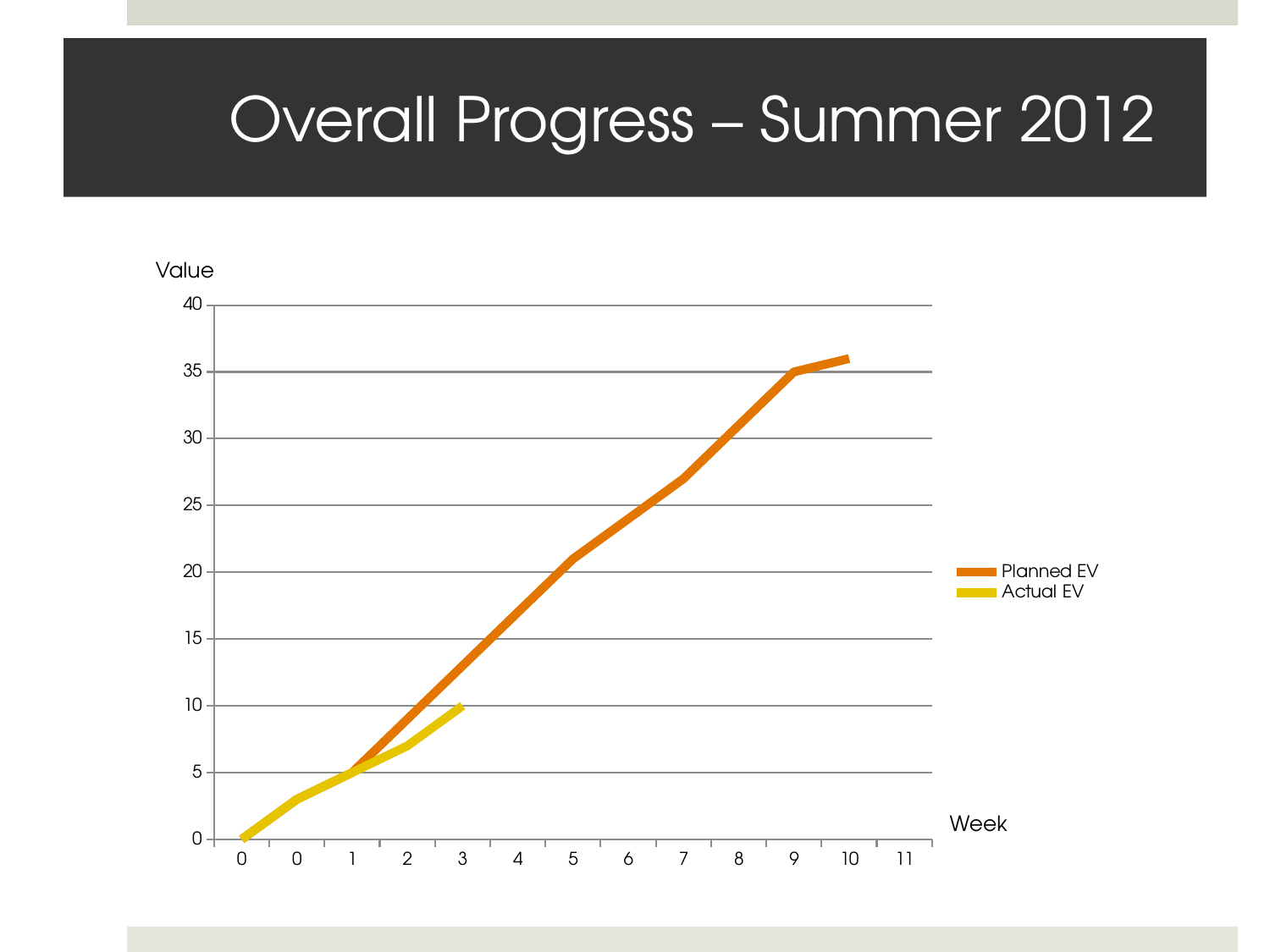

# Overall Progress – Summer 2012
Value

[unsupported chart]

Week